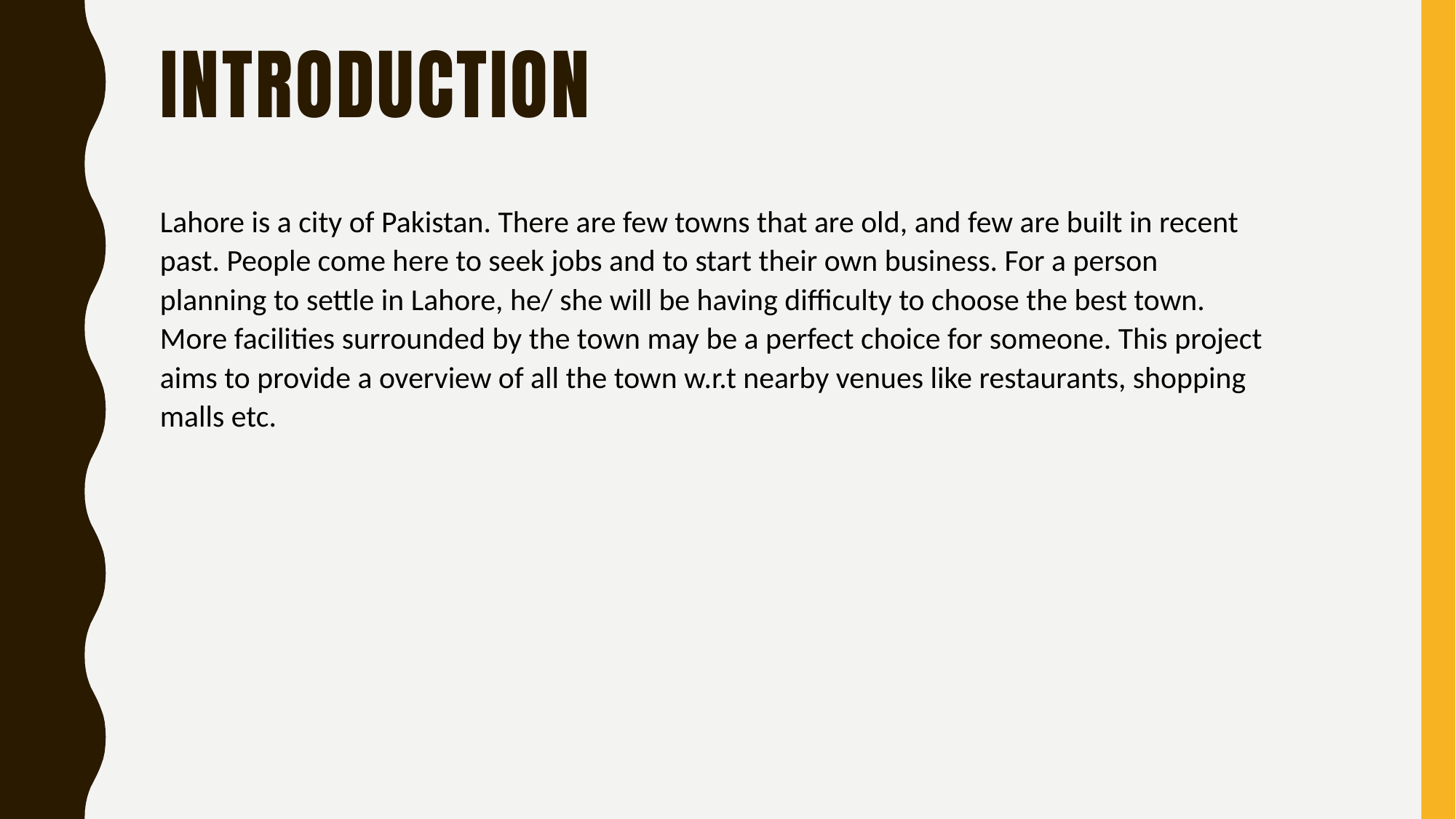

# Introduction
Lahore is a city of Pakistan. There are few towns that are old, and few are built in recent past. People come here to seek jobs and to start their own business. For a person planning to settle in Lahore, he/ she will be having difficulty to choose the best town. More facilities surrounded by the town may be a perfect choice for someone. This project aims to provide a overview of all the town w.r.t nearby venues like restaurants, shopping malls etc.